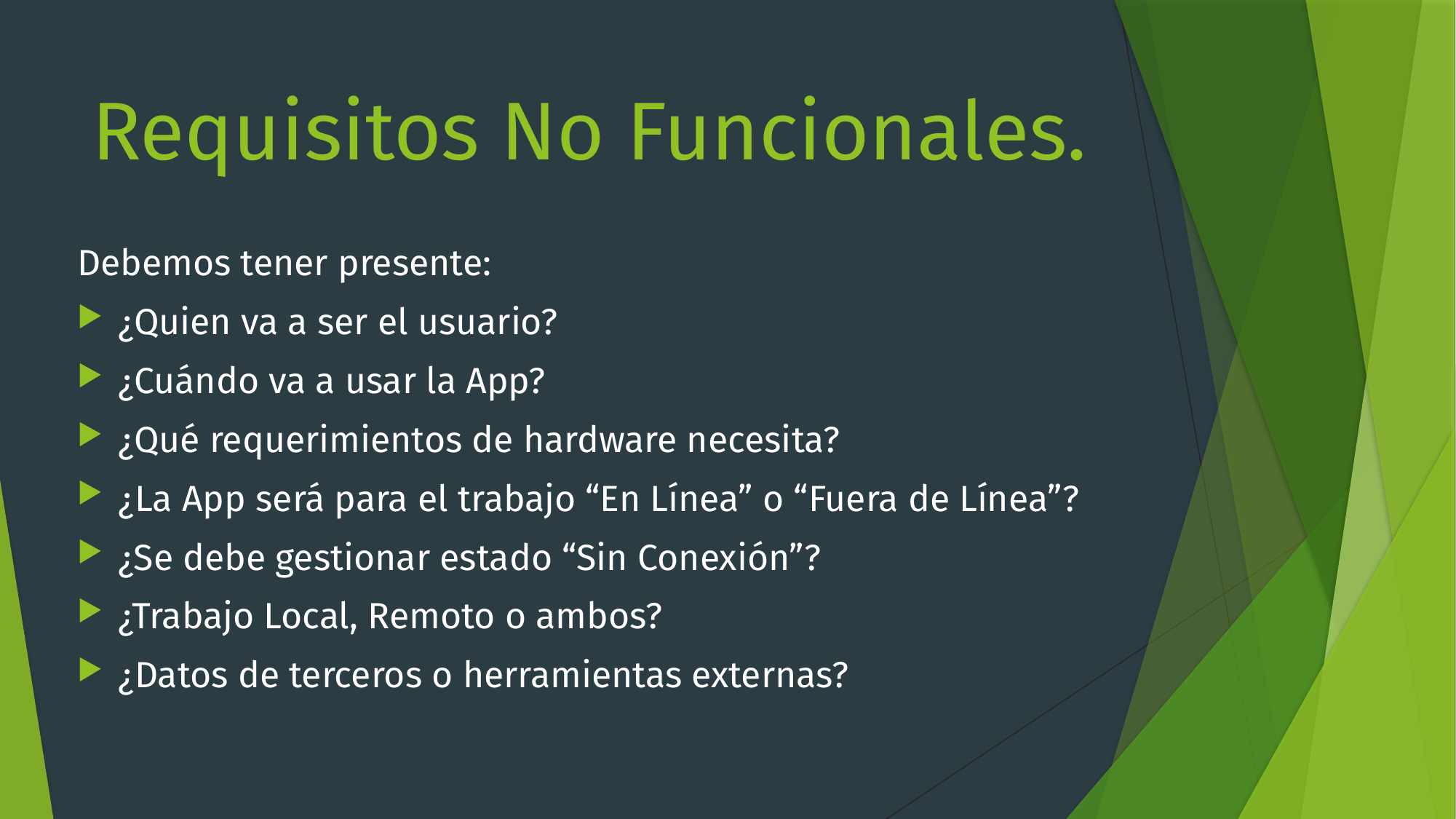

Requisitos No Funcionales.
Debemos tener presente:
¿Quien va a ser el usuario?
¿Cuándo va a usar la App?
¿Qué requerimientos de hardware necesita?
¿La App será para el trabajo “En Línea” o “Fuera de Línea”?
¿Se debe gestionar estado “Sin Conexión”?
¿Trabajo Local, Remoto o ambos?
¿Datos de terceros o herramientas externas?